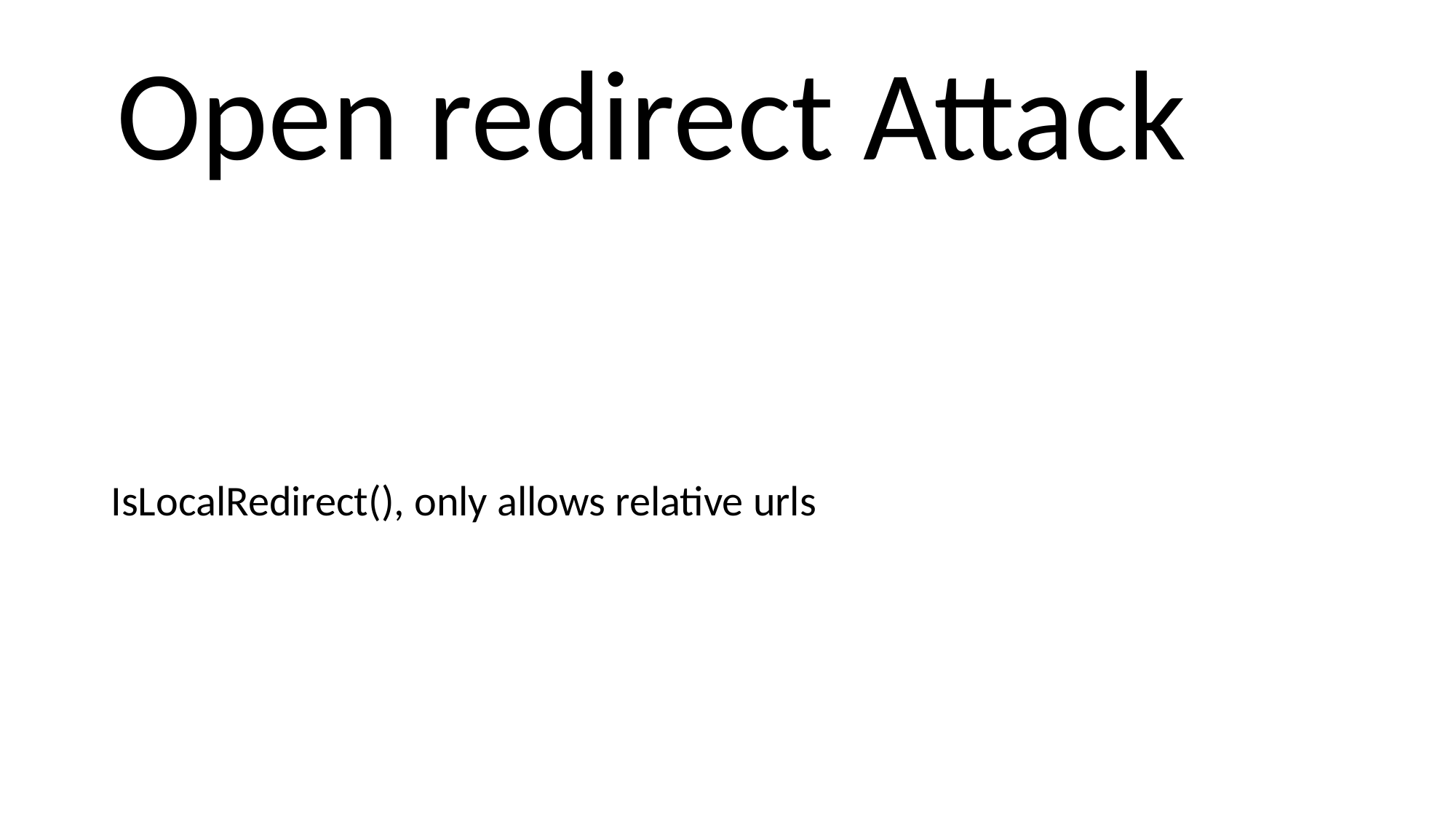

Open redirect Attack
# IsLocalRedirect(), only allows relative urls